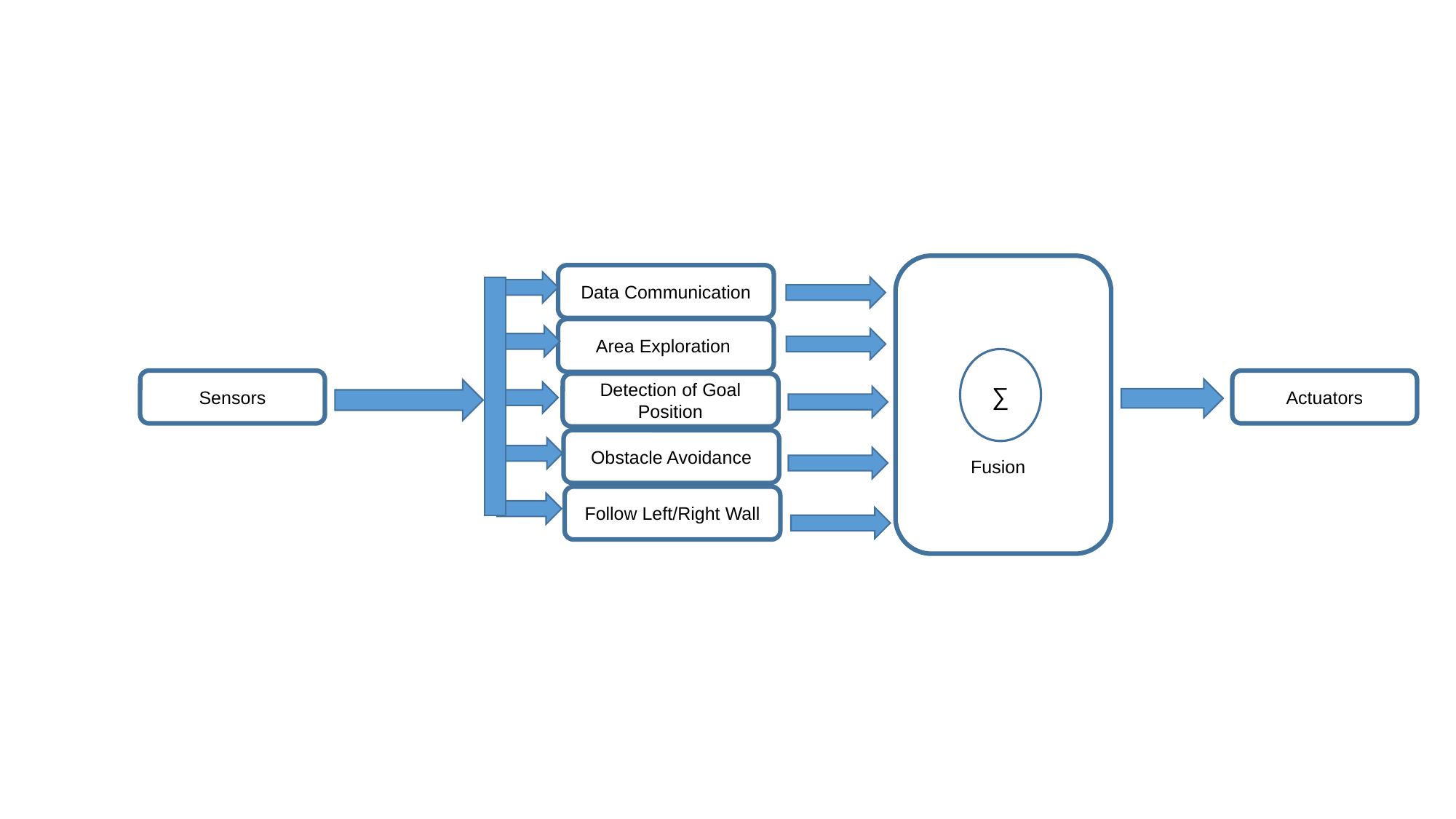

Data Communication

Area Exploration

∑
Sensors
Actuators
Detection of Goal Position

Obstacle Avoidance

Fusion
Follow Left/Right Wall